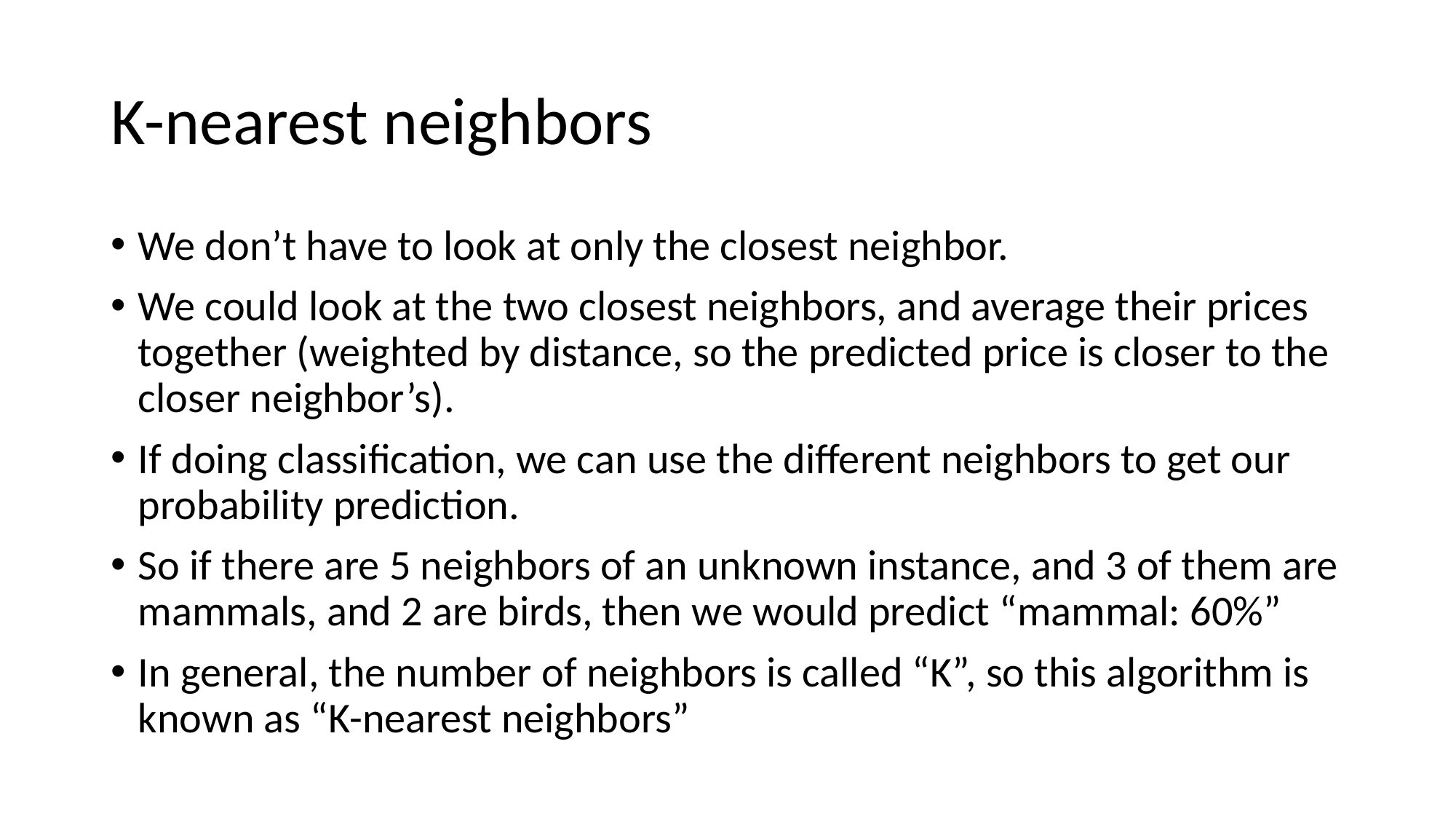

# K-nearest neighbors
We don’t have to look at only the closest neighbor.
We could look at the two closest neighbors, and average their prices together (weighted by distance, so the predicted price is closer to the closer neighbor’s).
If doing classification, we can use the different neighbors to get our probability prediction.
So if there are 5 neighbors of an unknown instance, and 3 of them are mammals, and 2 are birds, then we would predict “mammal: 60%”
In general, the number of neighbors is called “K”, so this algorithm is known as “K-nearest neighbors”